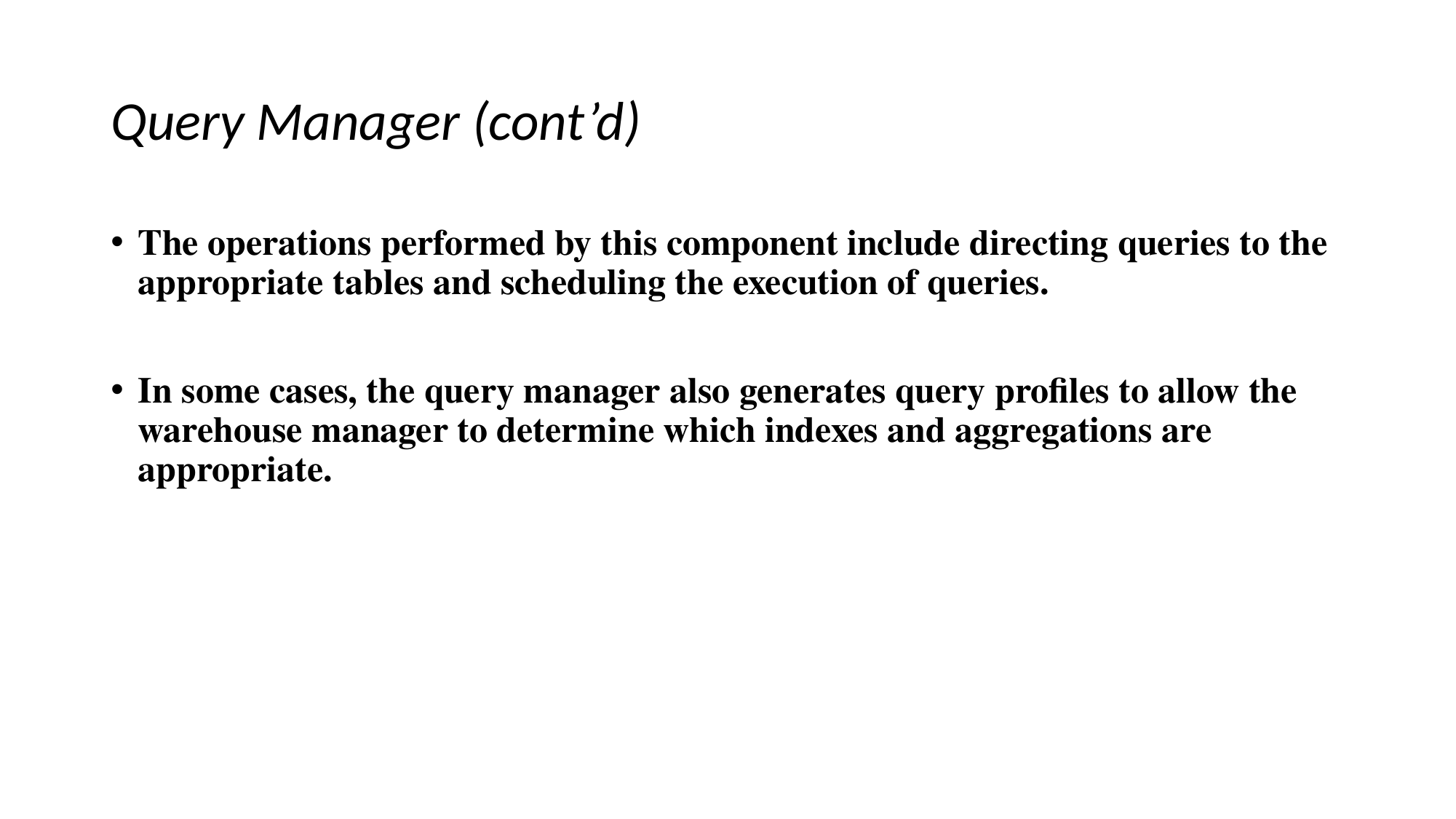

# Query Manager (cont’d)
The operations performed by this component include directing queries to the appropriate tables and scheduling the execution of queries.

In some cases, the query manager also generates query profiles to allow the warehouse manager to determine which indexes and aggregations are appropriate.